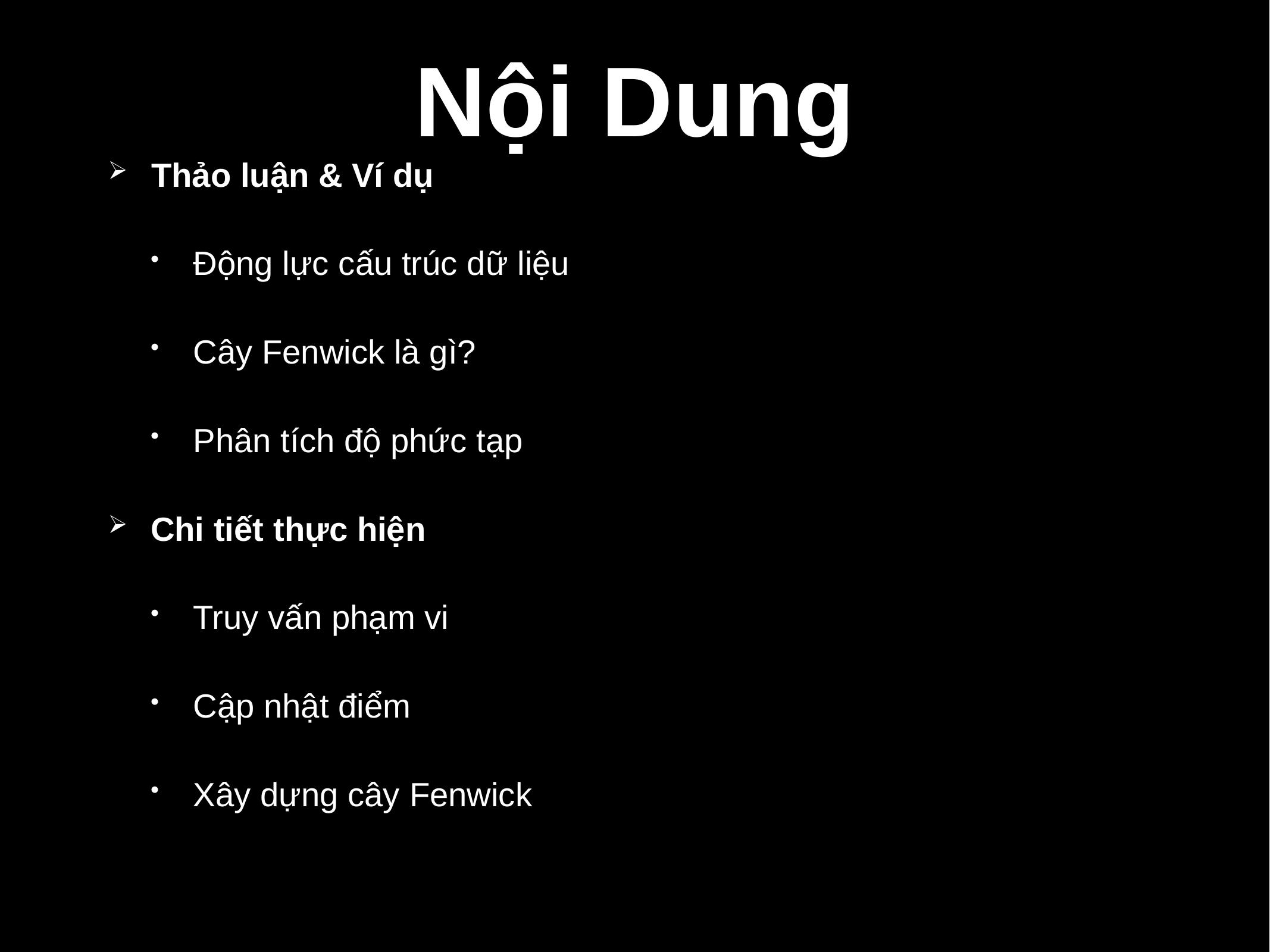

# Nội Dung
Thảo luận & Ví dụ
Động lực cấu trúc dữ liệu
Cây Fenwick là gì?
Phân tích độ phức tạp
Chi tiết thực hiện
Truy vấn phạm vi
Cập nhật điểm
Xây dựng cây Fenwick